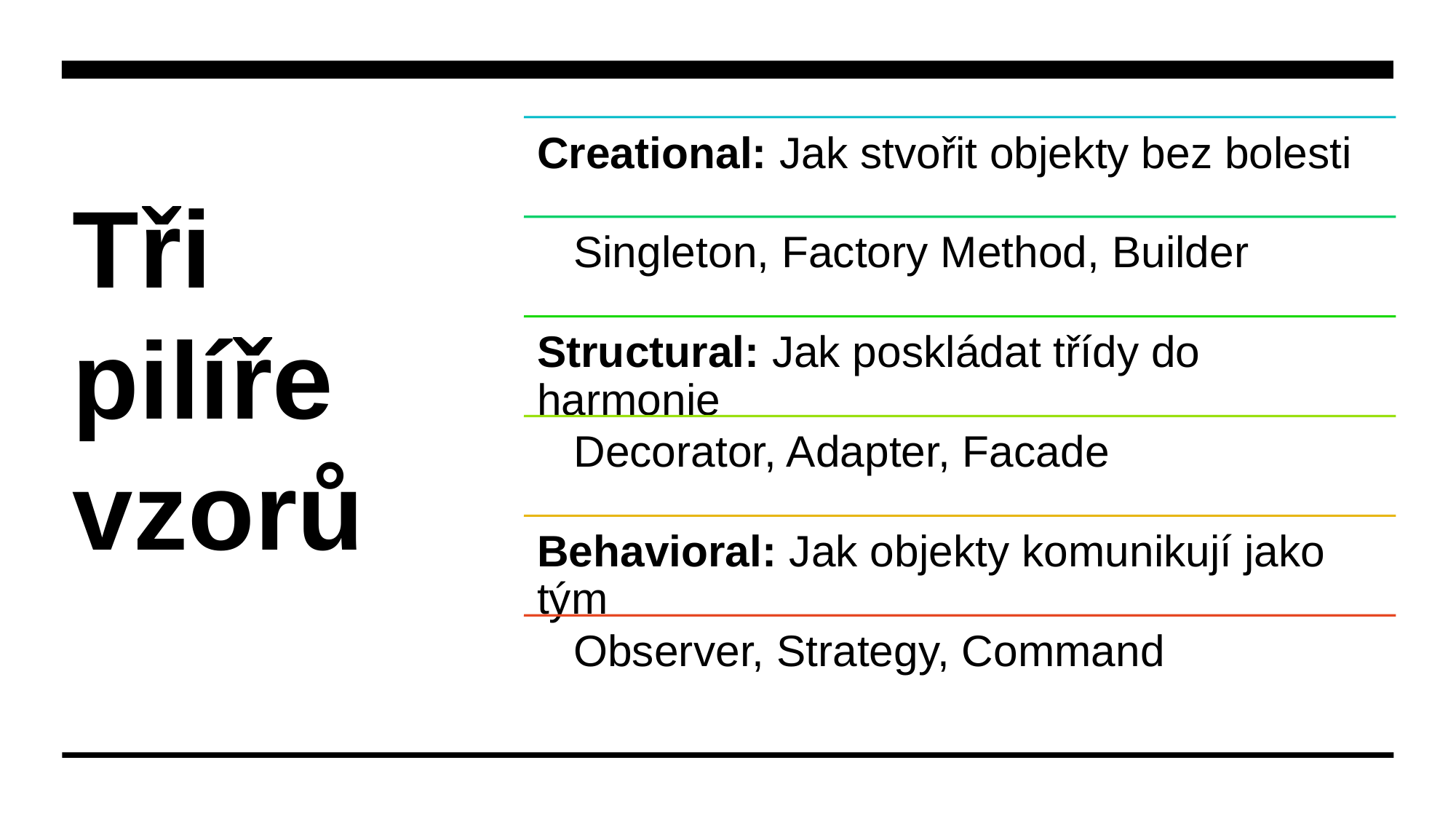

Creational: Jak stvořit objekty bez bolesti
   Singleton, Factory Method, Builder
Structural: Jak poskládat třídy do harmonie
   Decorator, Adapter, Facade
Behavioral: Jak objekty komunikují jako tým
   Observer, Strategy, Command
# Tři pilíře vzorů